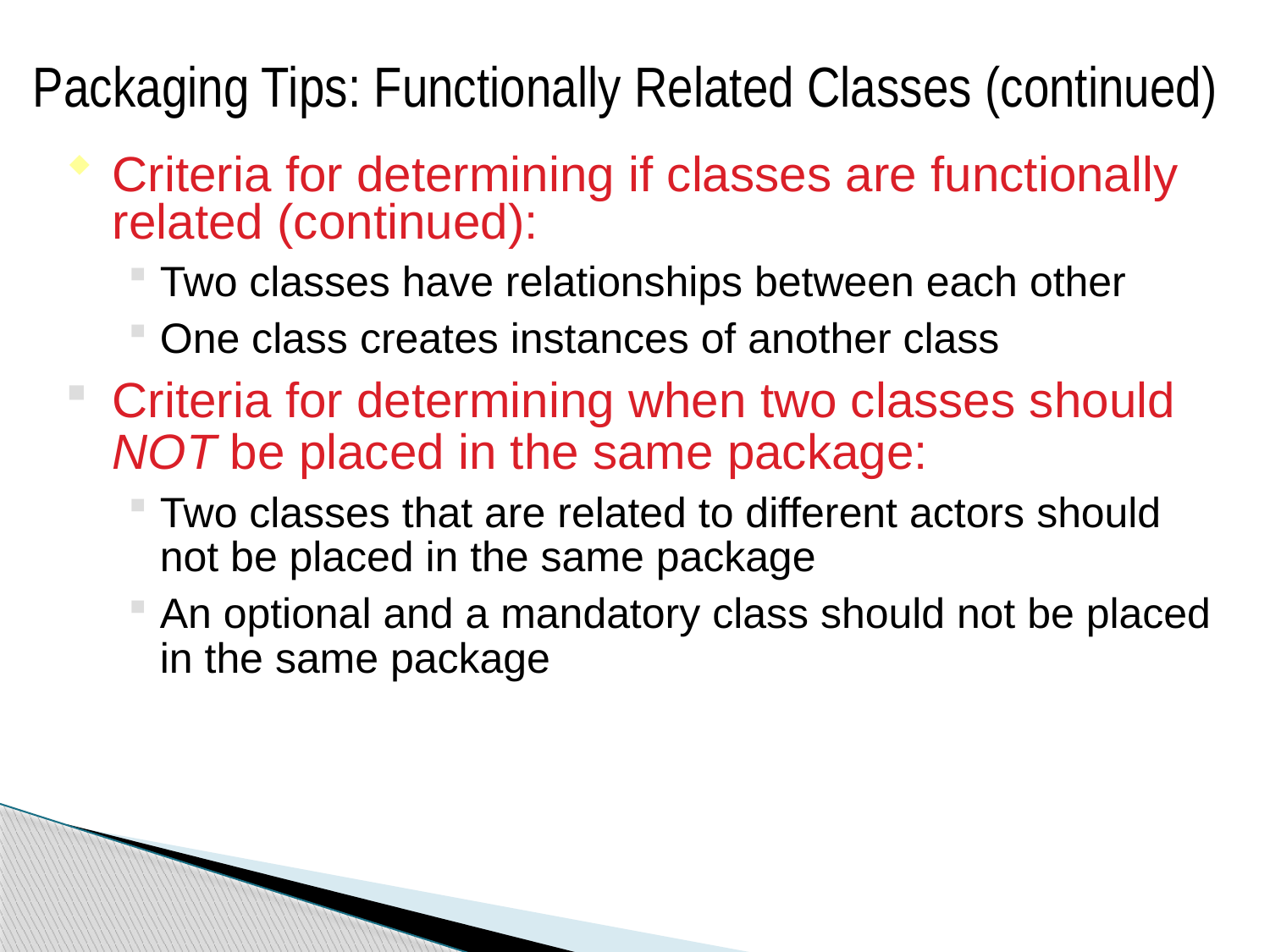

Packaging Tips: Functionally Related Classes (continued)
Criteria for determining if classes are functionally related (continued):
Two classes have relationships between each other
One class creates instances of another class
Criteria for determining when two classes should NOT be placed in the same package:
Two classes that are related to different actors should not be placed in the same package
An optional and a mandatory class should not be placed in the same package